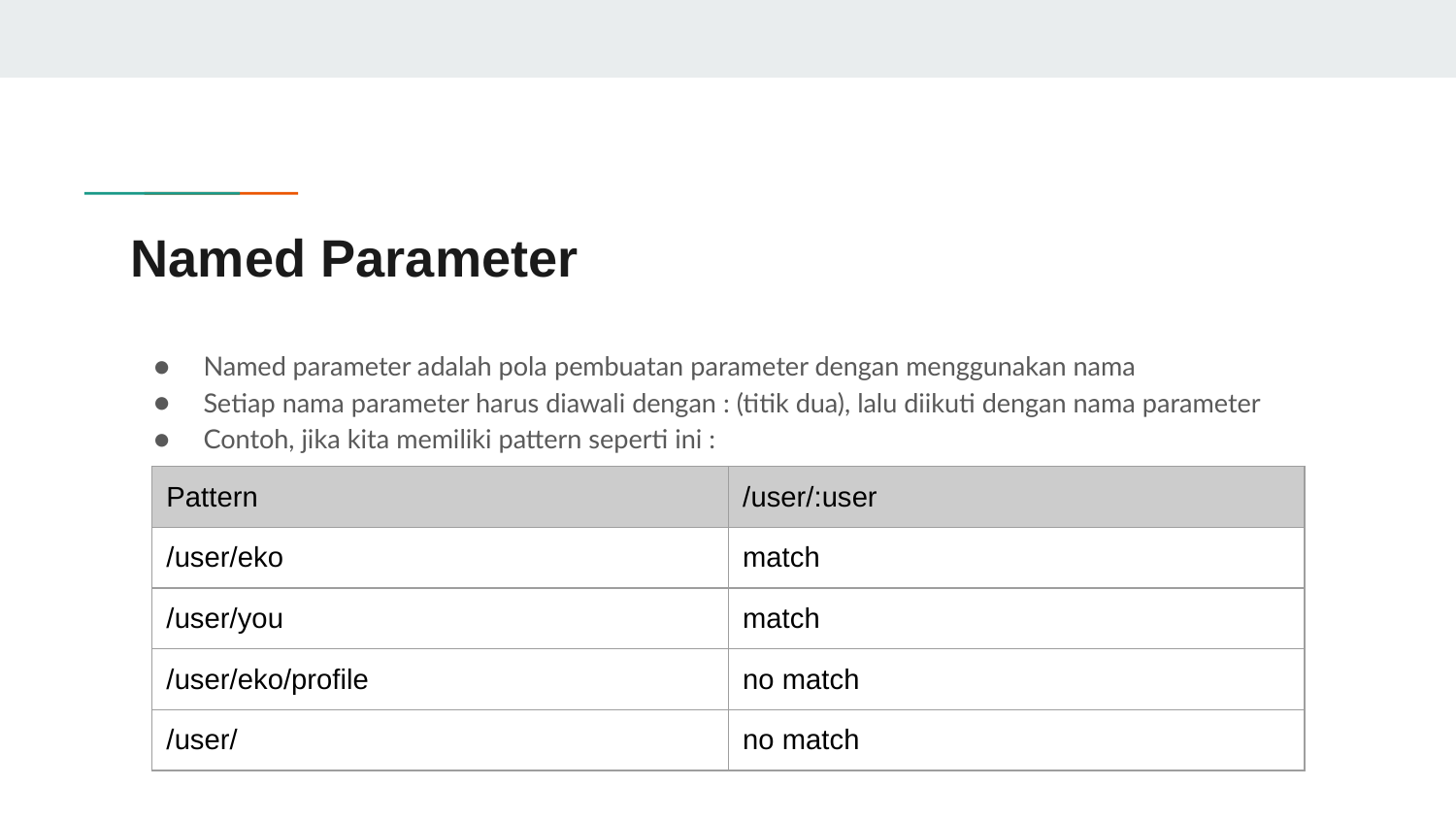

# Named Parameter
Named parameter adalah pola pembuatan parameter dengan menggunakan nama
Setiap nama parameter harus diawali dengan : (titik dua), lalu diikuti dengan nama parameter
Contoh, jika kita memiliki pattern seperti ini :
| Pattern | /user/:user |
| --- | --- |
| /user/eko | match |
| /user/you | match |
| /user/eko/profile | no match |
| /user/ | no match |